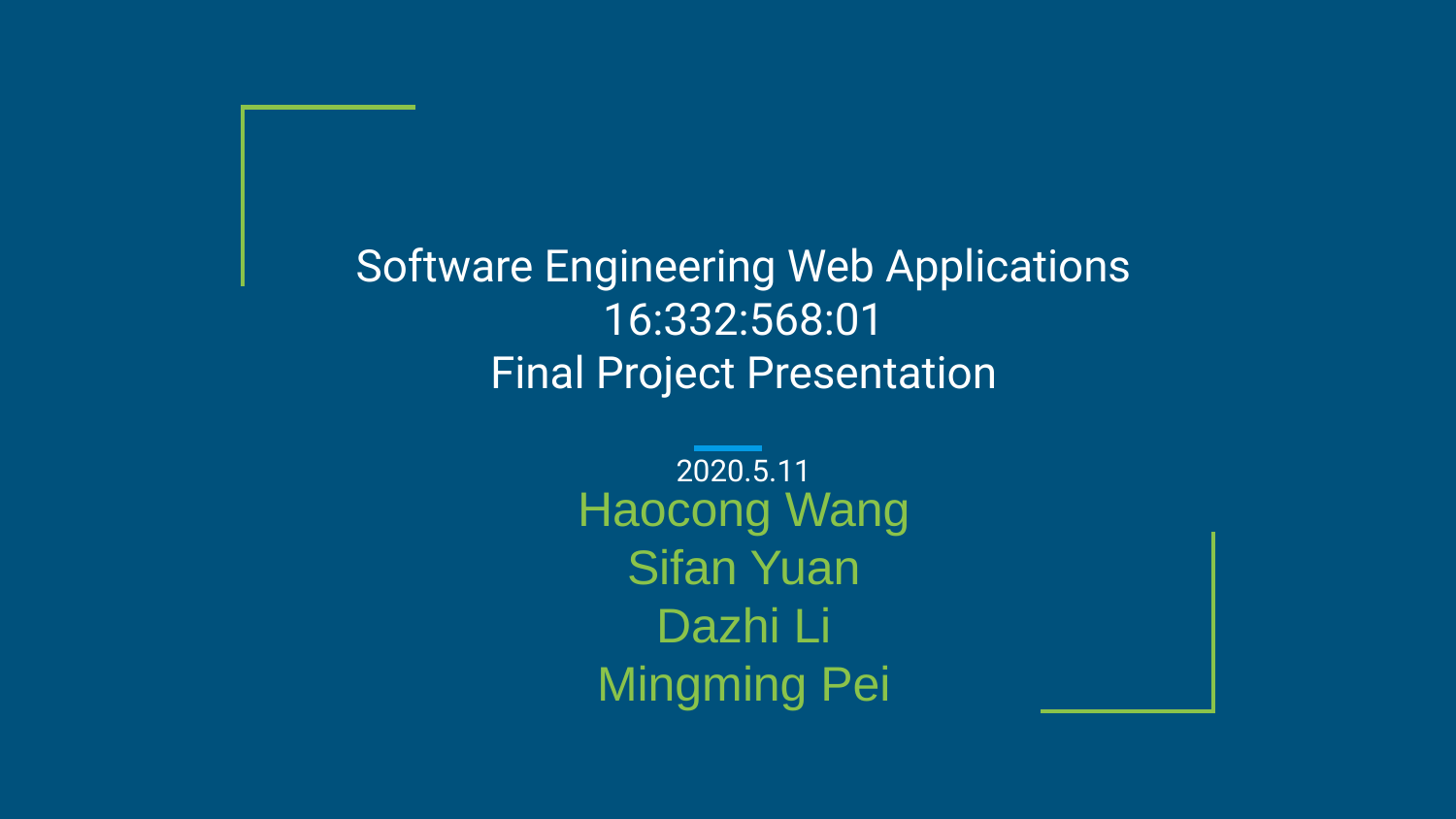

# Software Engineering Web Applications
16:332:568:01
Final Project Presentation

2020.5.11
Haocong Wang
Sifan Yuan
Dazhi Li
Mingming Pei